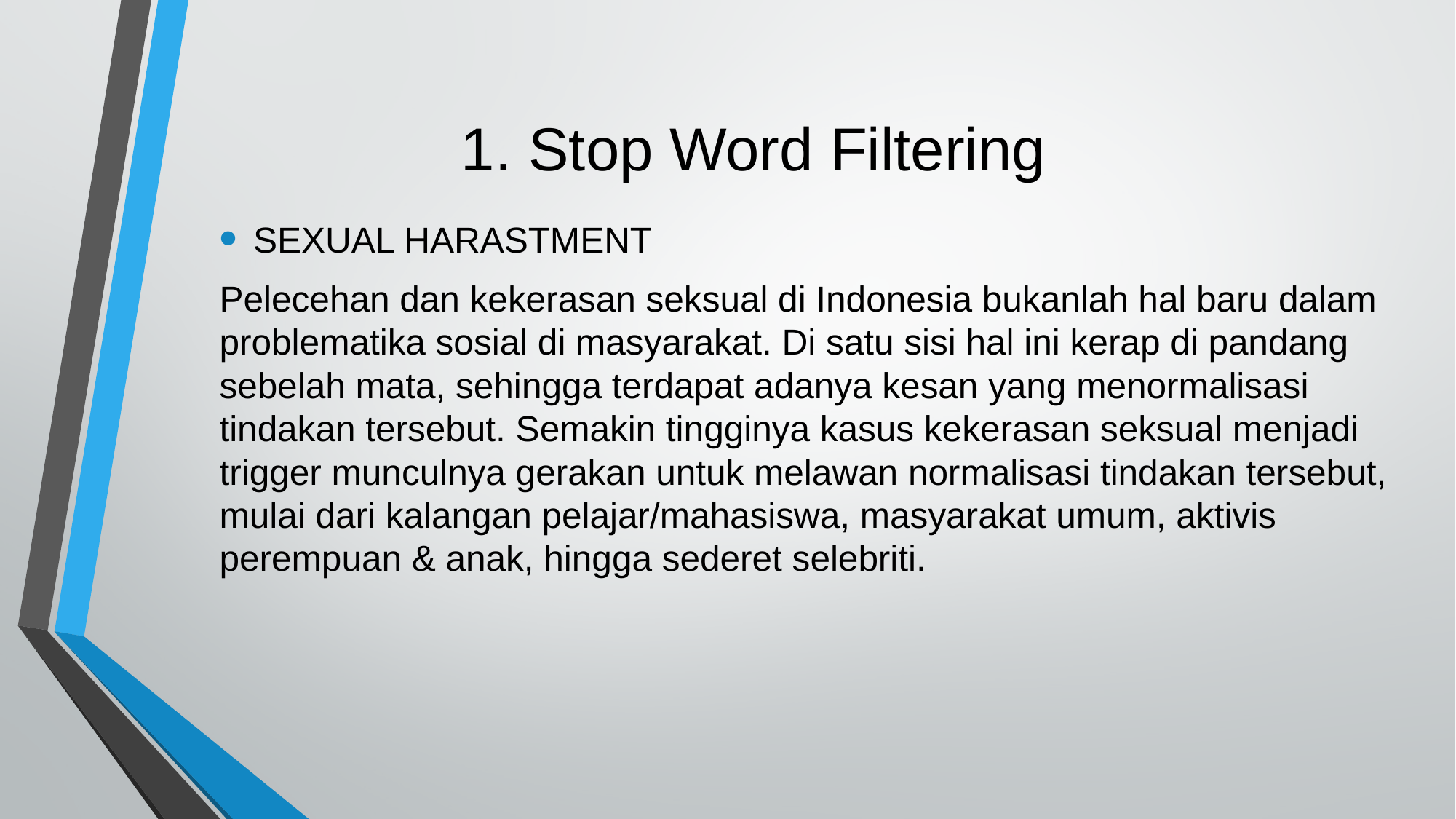

# 1. Stop Word Filtering
SEXUAL HARASTMENT
Pelecehan dan kekerasan seksual di Indonesia bukanlah hal baru dalam problematika sosial di masyarakat. Di satu sisi hal ini kerap di pandang sebelah mata, sehingga terdapat adanya kesan yang menormalisasi tindakan tersebut. Semakin tingginya kasus kekerasan seksual menjadi trigger munculnya gerakan untuk melawan normalisasi tindakan tersebut, mulai dari kalangan pelajar/mahasiswa, masyarakat umum, aktivis perempuan & anak, hingga sederet selebriti.